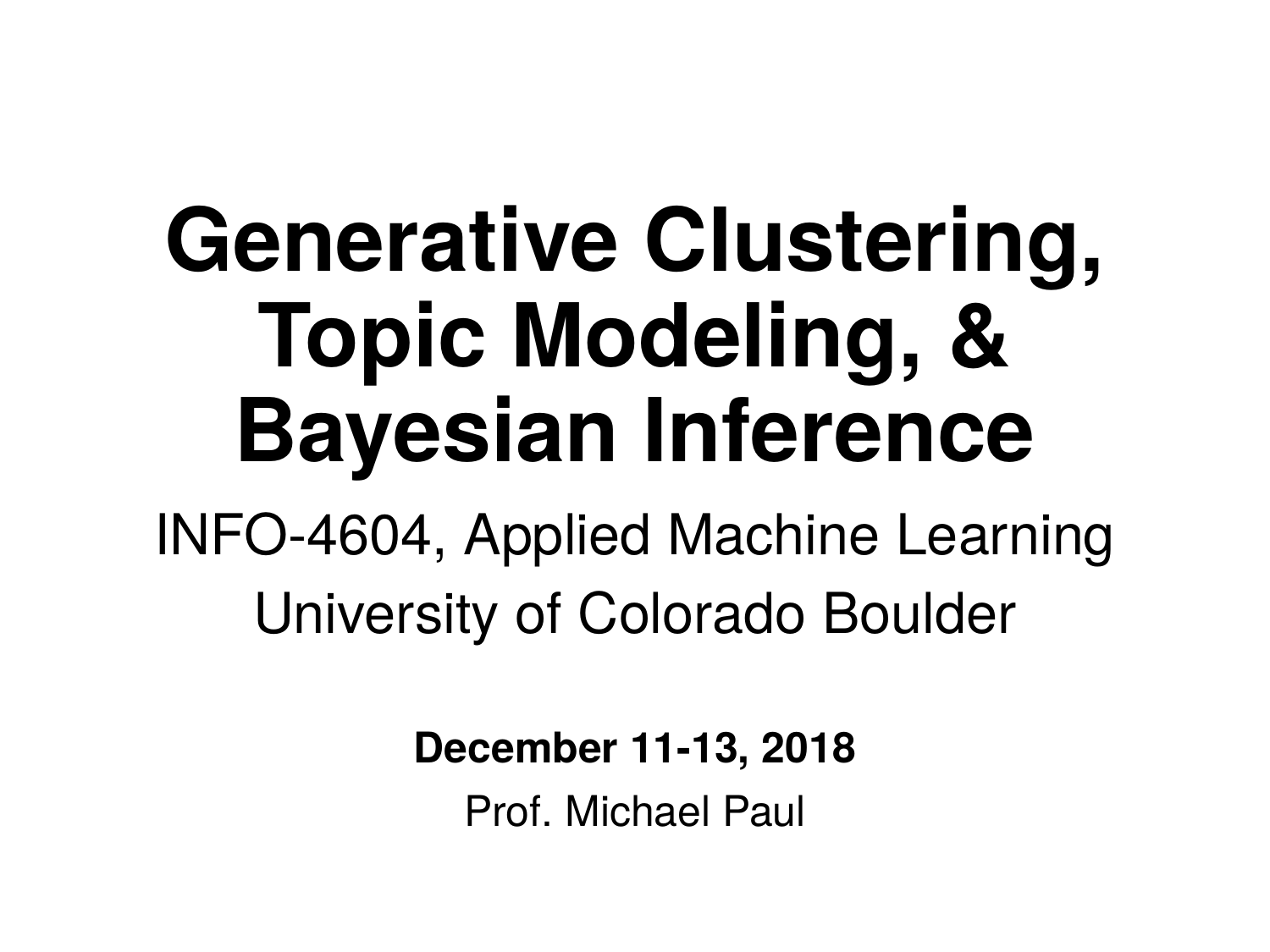

# Generative Clustering, Topic Modeling, & Bayesian Inference
INFO-4604, Applied Machine Learning
University of Colorado Boulder

December 11-13, 2018
Prof. Michael Paul